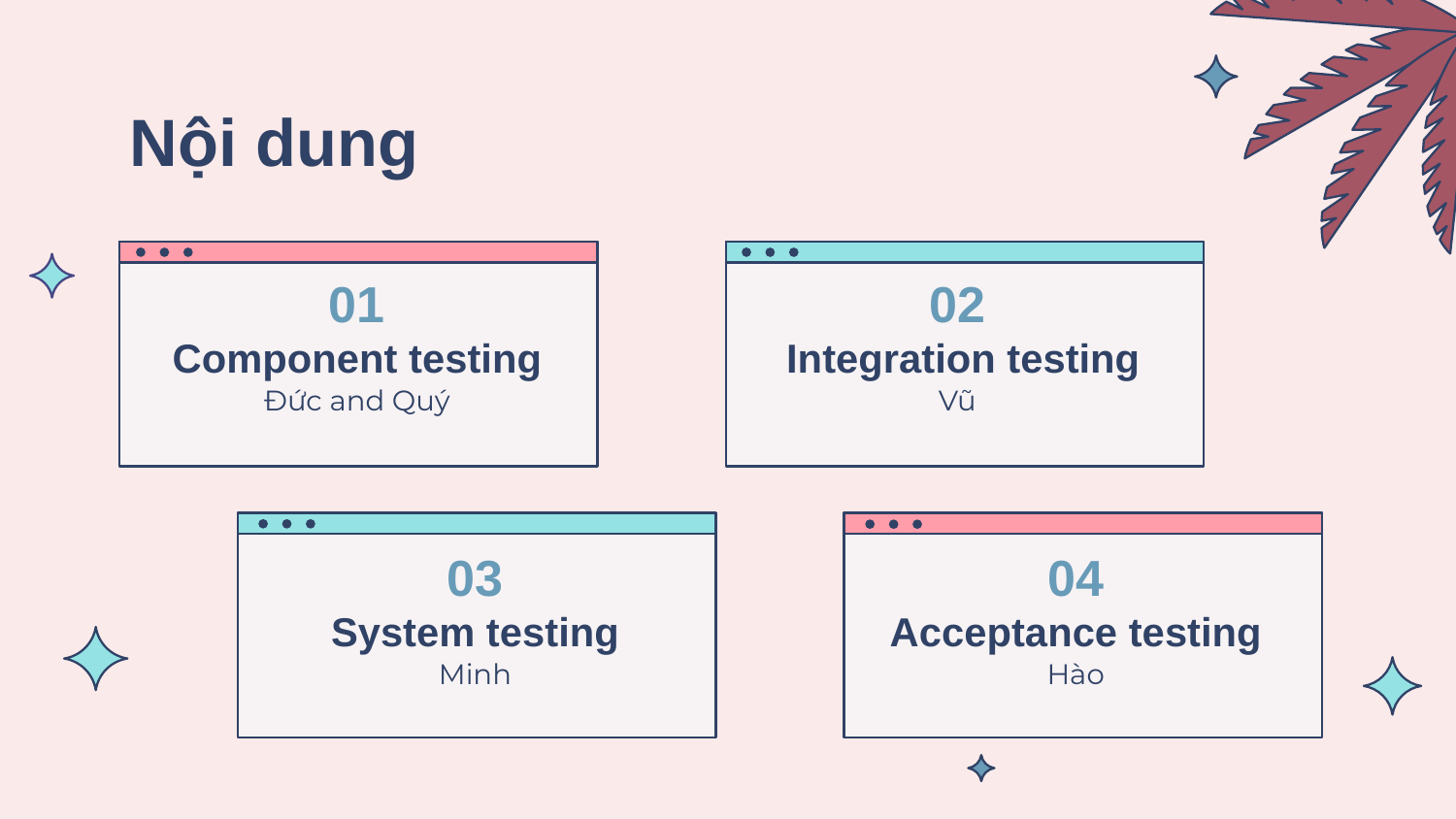

# Nội dung

01
02
Component testing
 Integration testing
Đức and Quý
Vũ

03
04
System testing
Acceptance testing
Minh
Hào